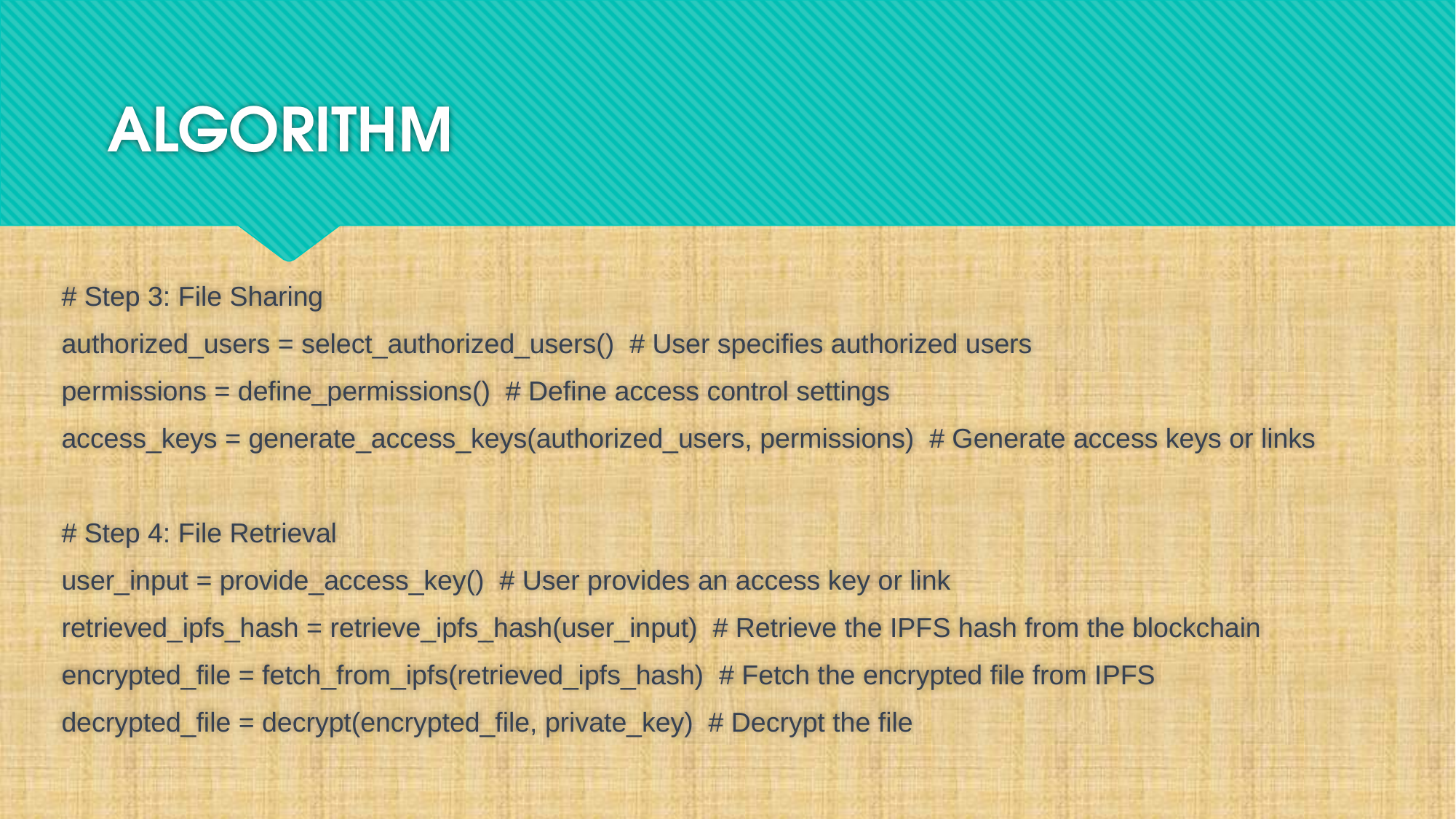

# ALGORITHM
# Step 3: File Sharing
authorized_users = select_authorized_users()  # User specifies authorized users
permissions = define_permissions()  # Define access control settings
access_keys = generate_access_keys(authorized_users, permissions)  # Generate access keys or links

# Step 4: File Retrieval
user_input = provide_access_key()  # User provides an access key or link
retrieved_ipfs_hash = retrieve_ipfs_hash(user_input)  # Retrieve the IPFS hash from the blockchain
encrypted_file = fetch_from_ipfs(retrieved_ipfs_hash)  # Fetch the encrypted file from IPFS
decrypted_file = decrypt(encrypted_file, private_key)  # Decrypt the file